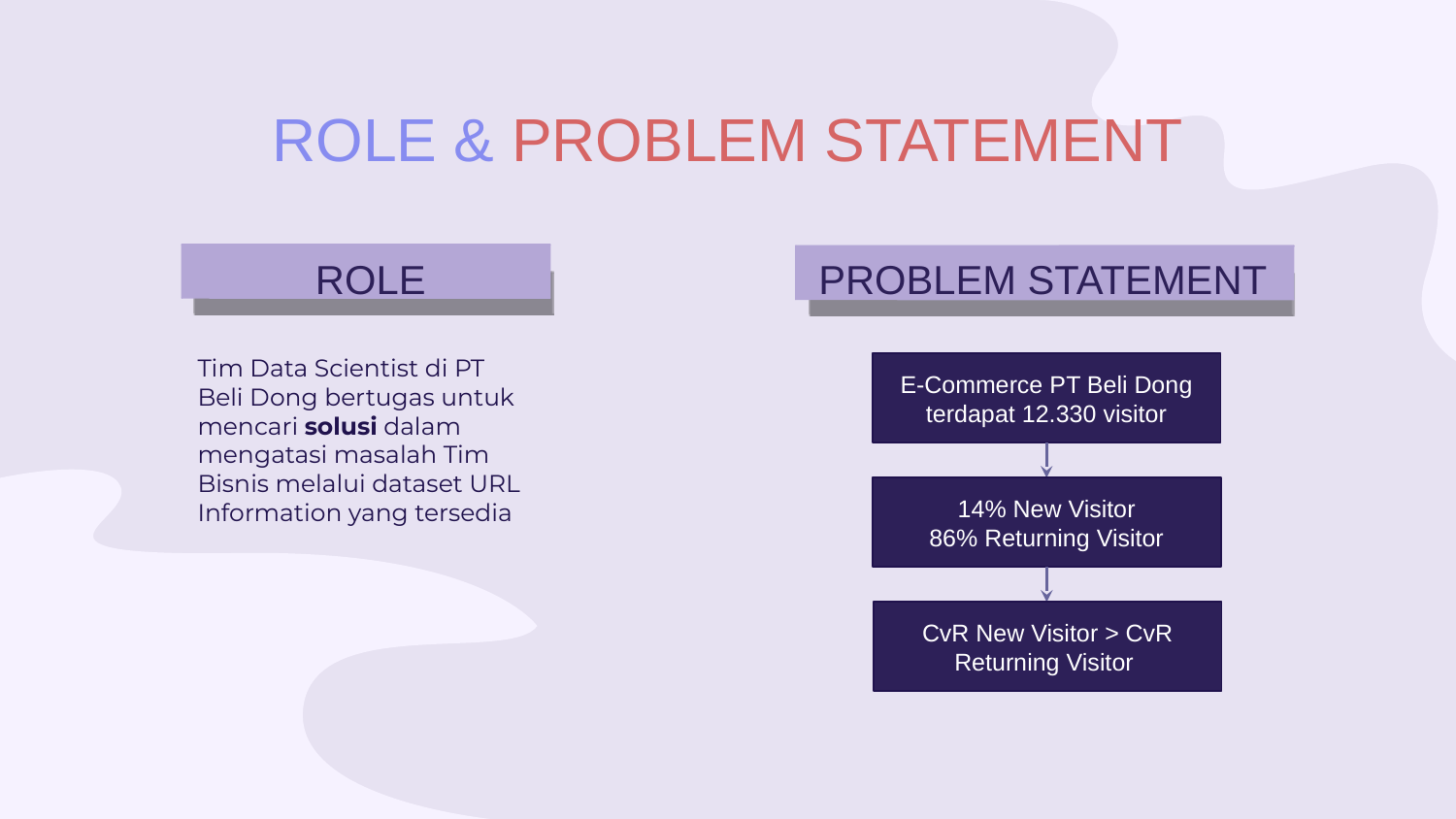

# ROLE & PROBLEM STATEMENT
PROBLEM STATEMENT

ROLE
Tim Data Scientist di PT Beli Dong bertugas untuk mencari solusi dalam mengatasi masalah Tim Bisnis melalui dataset URL Information yang tersedia
E-Commerce PT Beli Dong terdapat 12.330 visitor
14% New Visitor
86% Returning Visitor
CvR New Visitor > CvR Returning Visitor